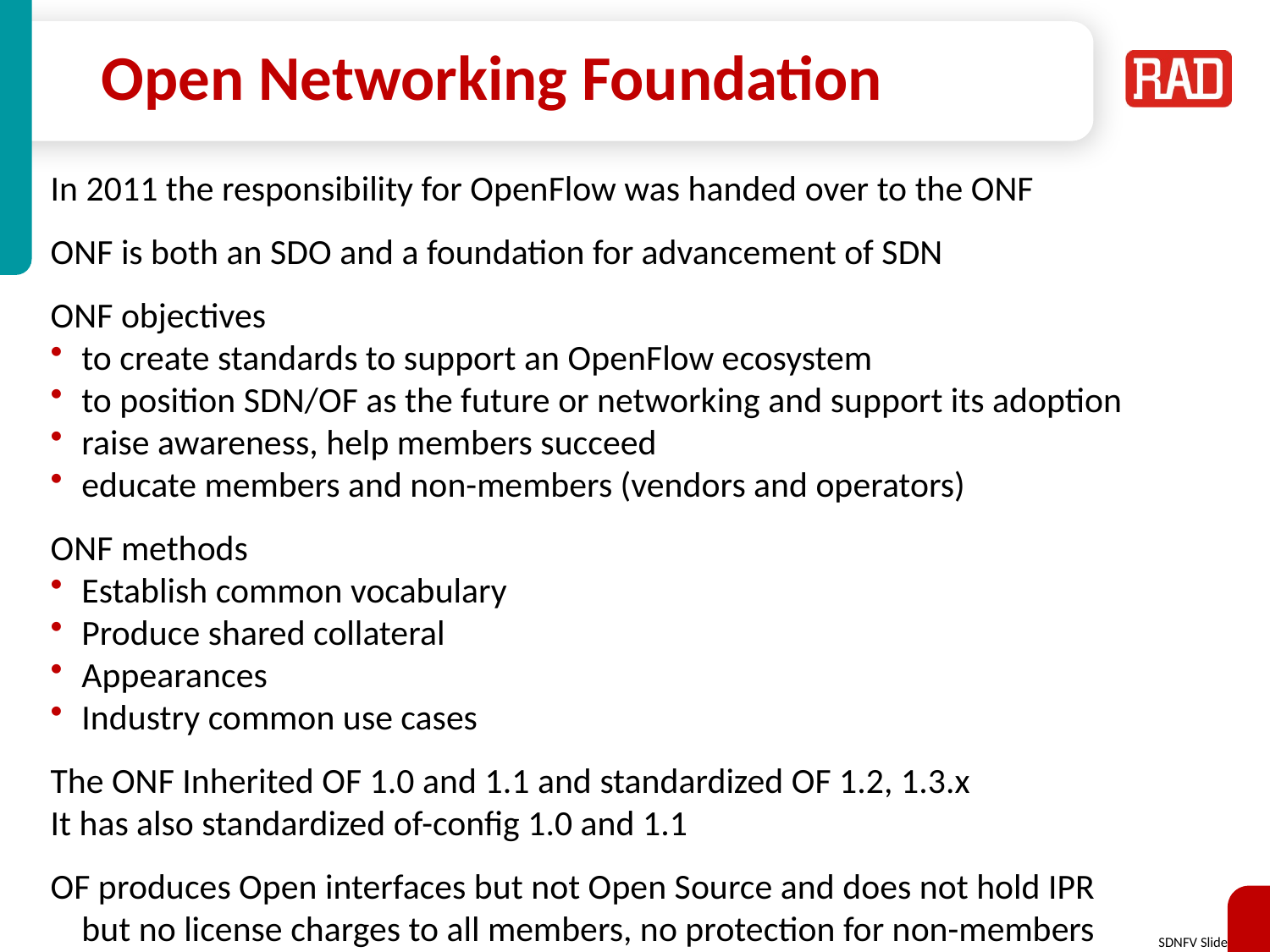

# Open Networking Foundation
In 2011 the responsibility for OpenFlow was handed over to the ONF
ONF is both an SDO and a foundation for advancement of SDN
ONF objectives
to create standards to support an OpenFlow ecosystem
to position SDN/OF as the future or networking and support its adoption
raise awareness, help members succeed
educate members and non-members (vendors and operators)
ONF methods
Establish common vocabulary
Produce shared collateral
Appearances
Industry common use cases
The ONF Inherited OF 1.0 and 1.1 and standardized OF 1.2, 1.3.x
It has also standardized of-config 1.0 and 1.1
OF produces Open interfaces but not Open Source and does not hold IPR
	but no license charges to all members, no protection for non-members